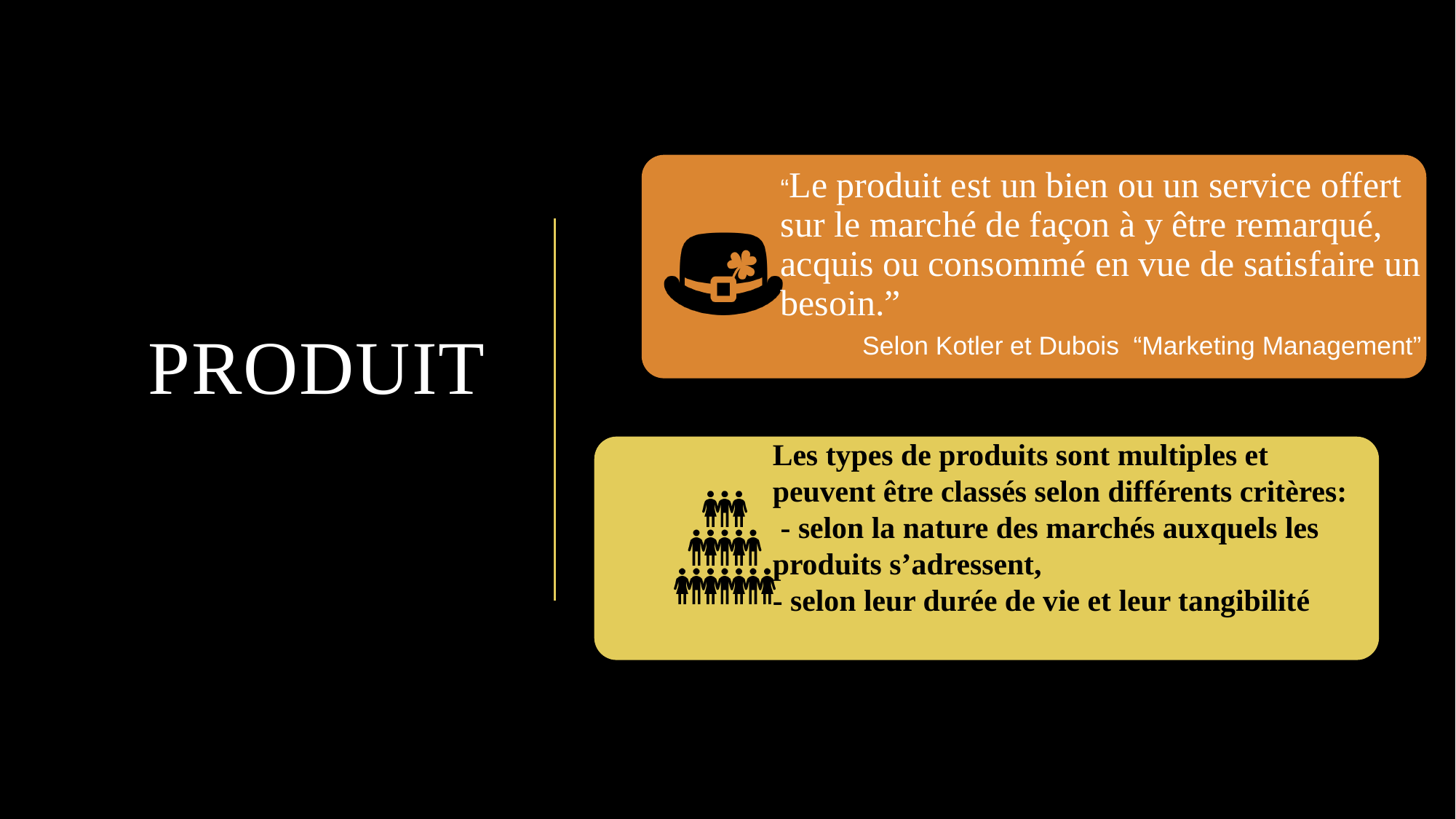

# produit
“Le produit est un bien ou un service offert sur le marché de façon à y être remarqué, acquis ou consommé en vue de satisfaire un besoin.”
         Selon Kotler et Dubois  “Marketing Management”

Les types de produits sont multiples et peuvent être classés selon différents critères:
 - selon la nature des marchés auxquels les produits s’adressent,
- selon leur durée de vie et leur tangibilité